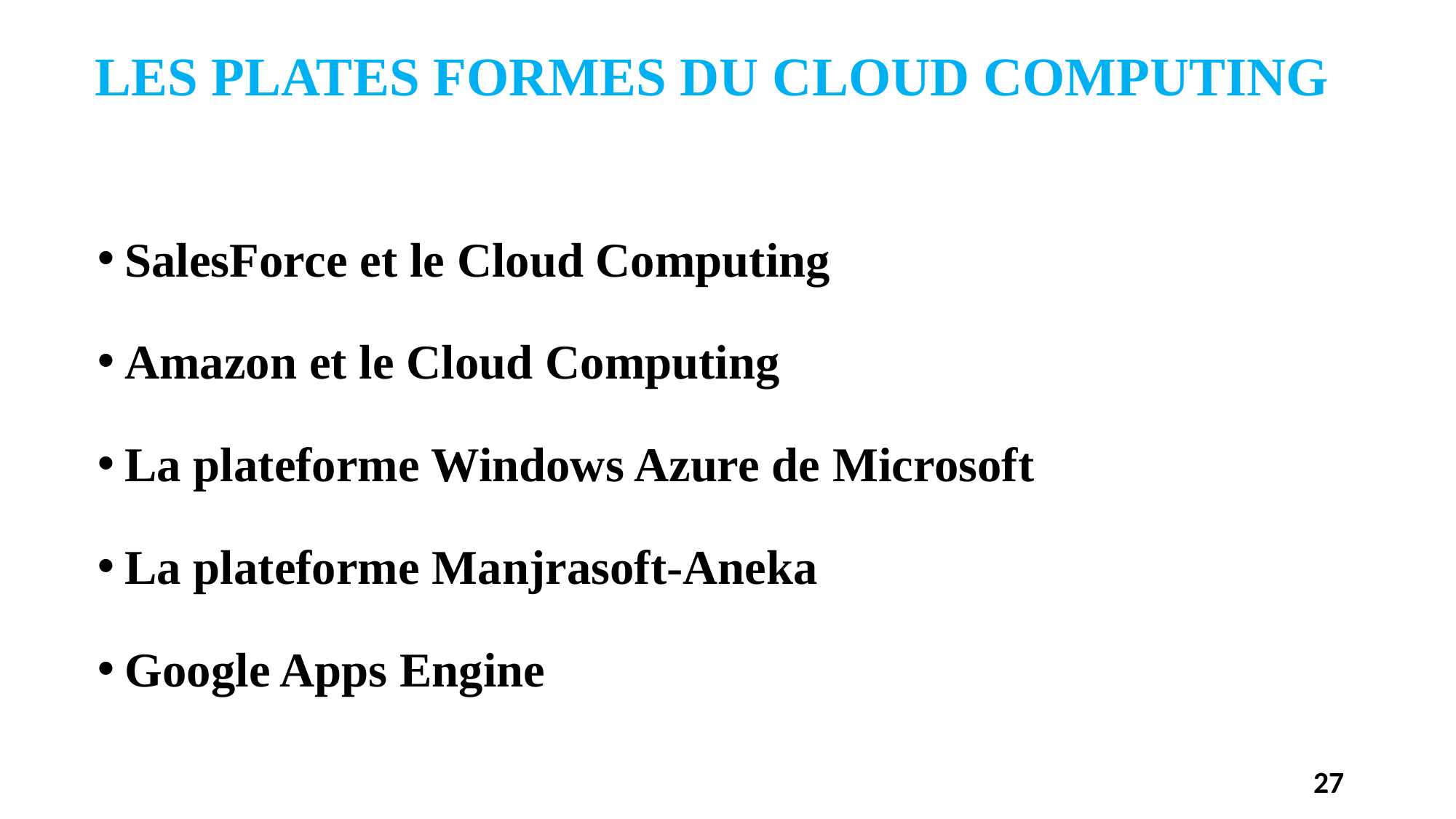

# LES PLATES FORMES DU CLOUD COMPUTING
SalesForce et le Cloud Computing
Amazon et le Cloud Computing
La plateforme Windows Azure de Microsoft
La plateforme Manjrasoft-Aneka
Google Apps Engine
27